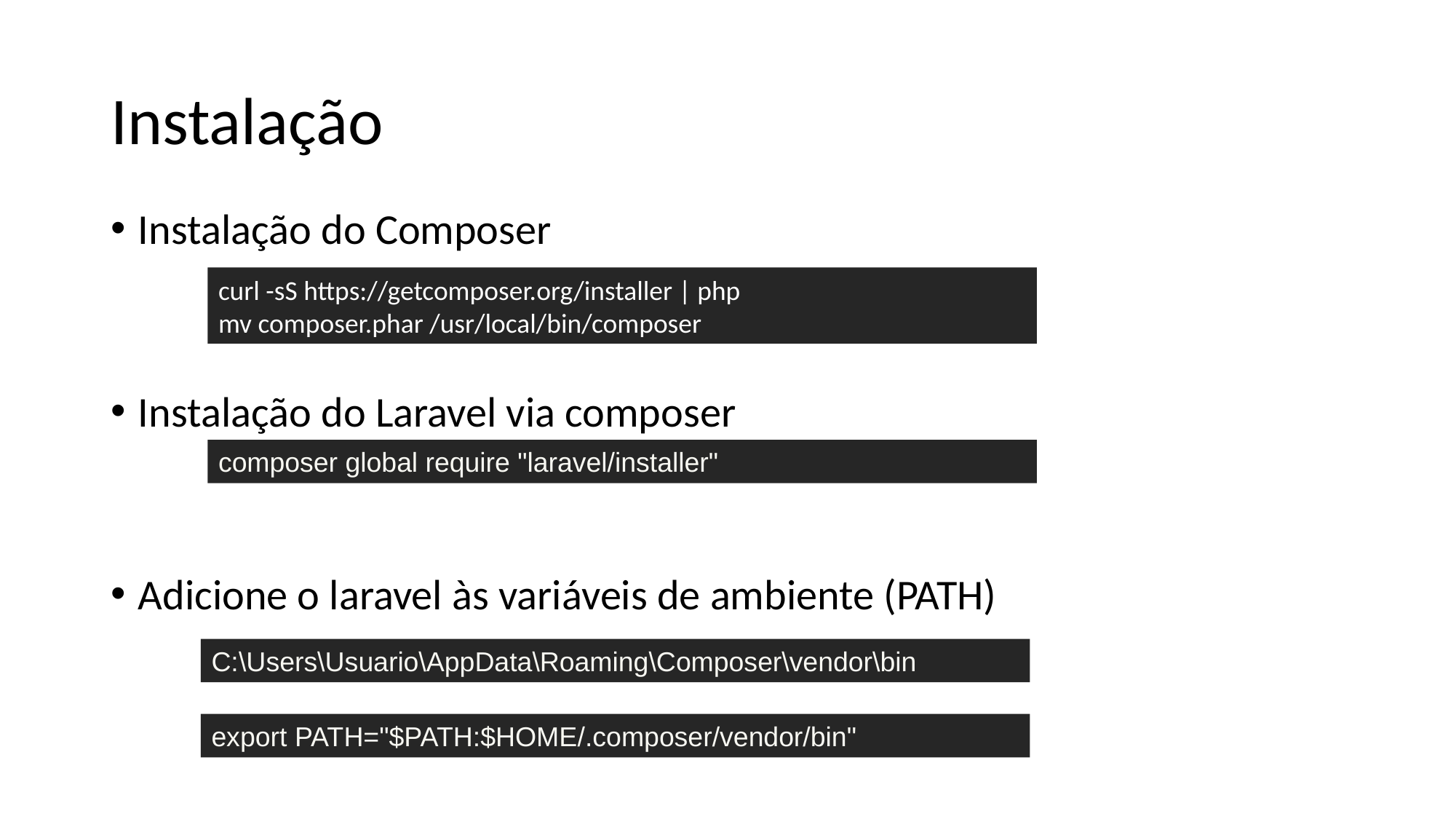

# Instalação
Instalação do Composer

Instalação do Laravel via composer

Adicione o laravel às variáveis de ambiente (PATH)
curl -sS https://getcomposer.org/installer | php
mv composer.phar /usr/local/bin/composer
composer global require "laravel/installer"
C:\Users\Usuario\AppData\Roaming\Composer\vendor\bin
export PATH="$PATH:$HOME/.composer/vendor/bin"